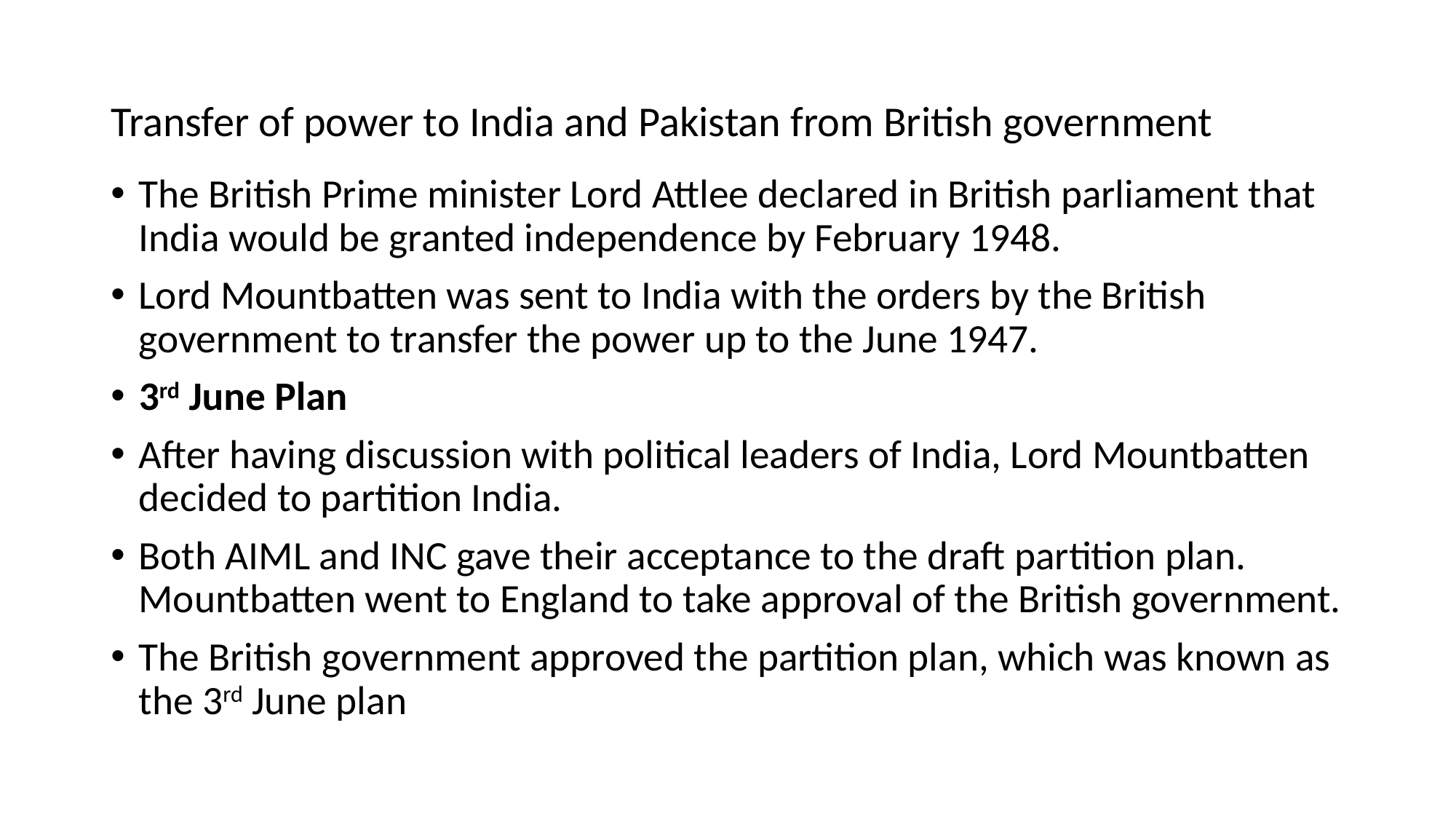

# Transfer of power to India and Pakistan from British government
The British Prime minister Lord Attlee declared in British parliament that India would be granted independence by February 1948.
Lord Mountbatten was sent to India with the orders by the British government to transfer the power up to the June 1947.
3rd June Plan
After having discussion with political leaders of India, Lord Mountbatten decided to partition India.
Both AIML and INC gave their acceptance to the draft partition plan. Mountbatten went to England to take approval of the British government.
The British government approved the partition plan, which was known as the 3rd June plan